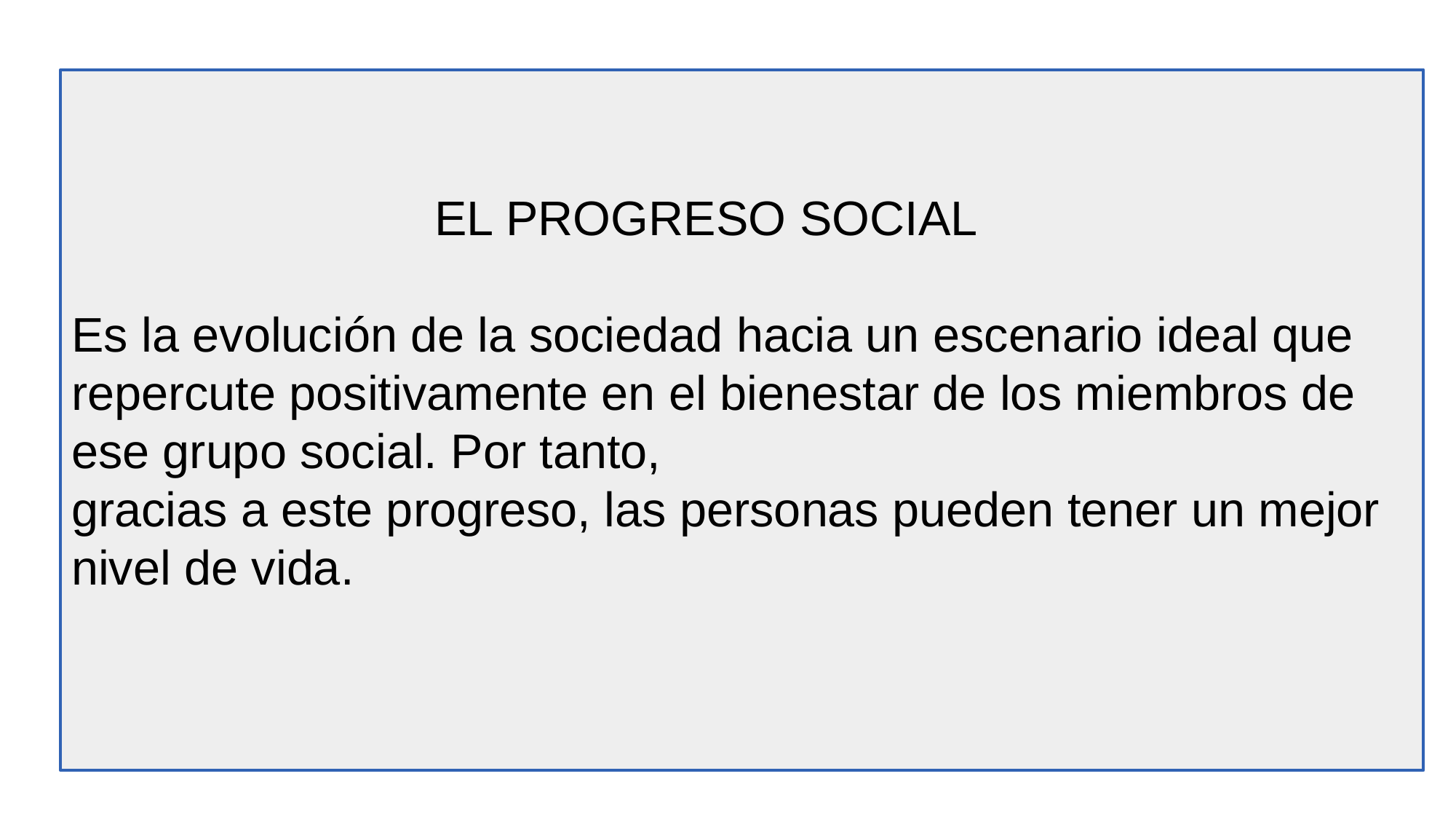

EL PROGRESO SOCIAL

Es la evolución de la sociedad hacia un escenario ideal que repercute positivamente en el bienestar de los miembros de ese grupo social. Por tanto,
gracias a este progreso, las personas pueden tener un mejor nivel de vida.
# .